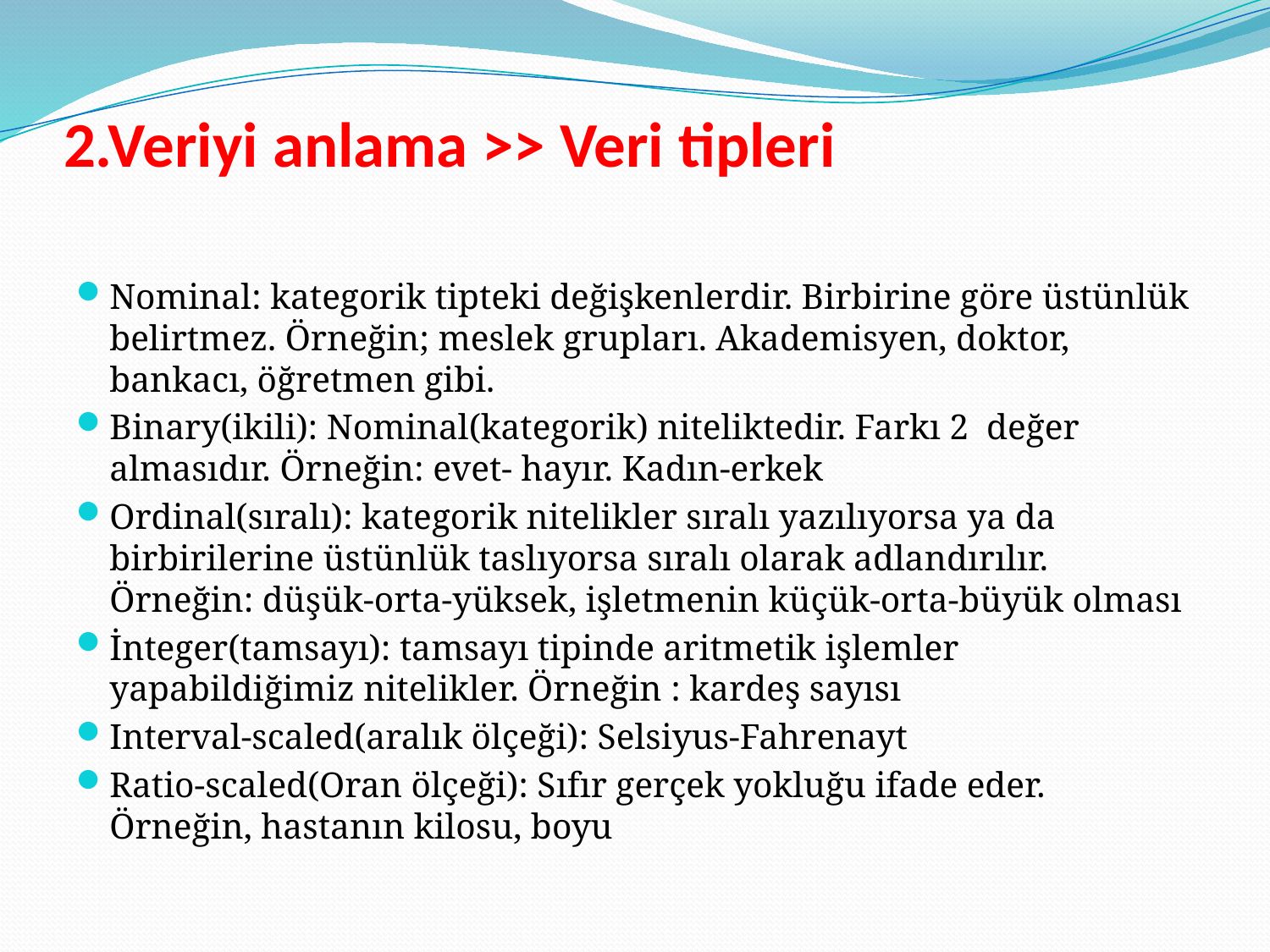

# 2.Veriyi anlama >> Veri tipleri
Nominal: kategorik tipteki değişkenlerdir. Birbirine göre üstünlük belirtmez. Örneğin; meslek grupları. Akademisyen, doktor, bankacı, öğretmen gibi.
Binary(ikili): Nominal(kategorik) niteliktedir. Farkı 2  değer almasıdır. Örneğin: evet- hayır. Kadın-erkek
Ordinal(sıralı): kategorik nitelikler sıralı yazılıyorsa ya da birbirilerine üstünlük taslıyorsa sıralı olarak adlandırılır. Örneğin: düşük-orta-yüksek, işletmenin küçük-orta-büyük olması
İnteger(tamsayı): tamsayı tipinde aritmetik işlemler yapabildiğimiz nitelikler. Örneğin : kardeş sayısı
Interval-scaled(aralık ölçeği): Selsiyus-Fahrenayt
Ratio-scaled(Oran ölçeği): Sıfır gerçek yokluğu ifade eder. Örneğin, hastanın kilosu, boyu